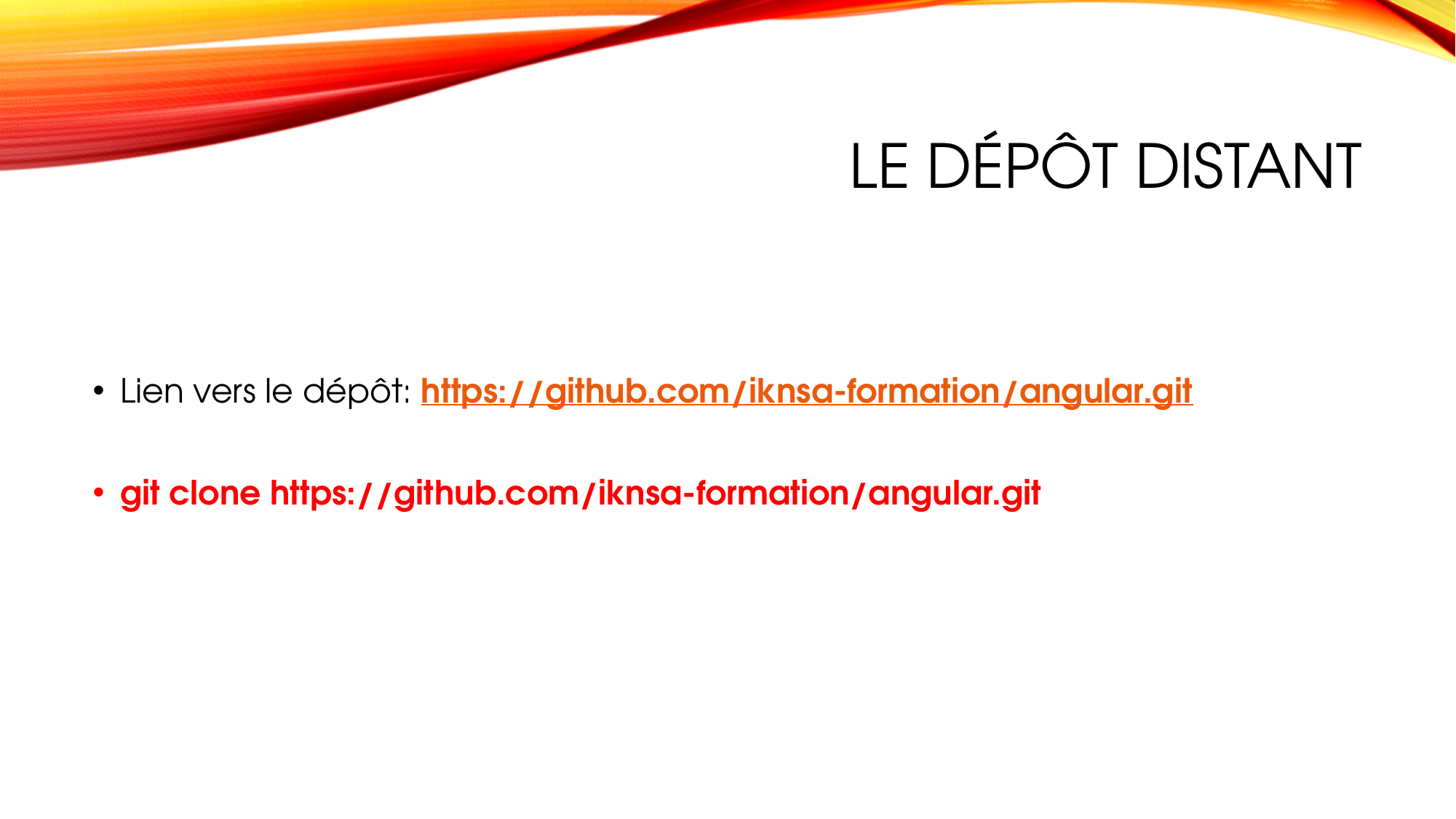

# Le dépôt distant

Lien vers le dépôt: https://github.com/iknsa-formation/angular.git

git clone https://github.com/iknsa-formation/angular.git